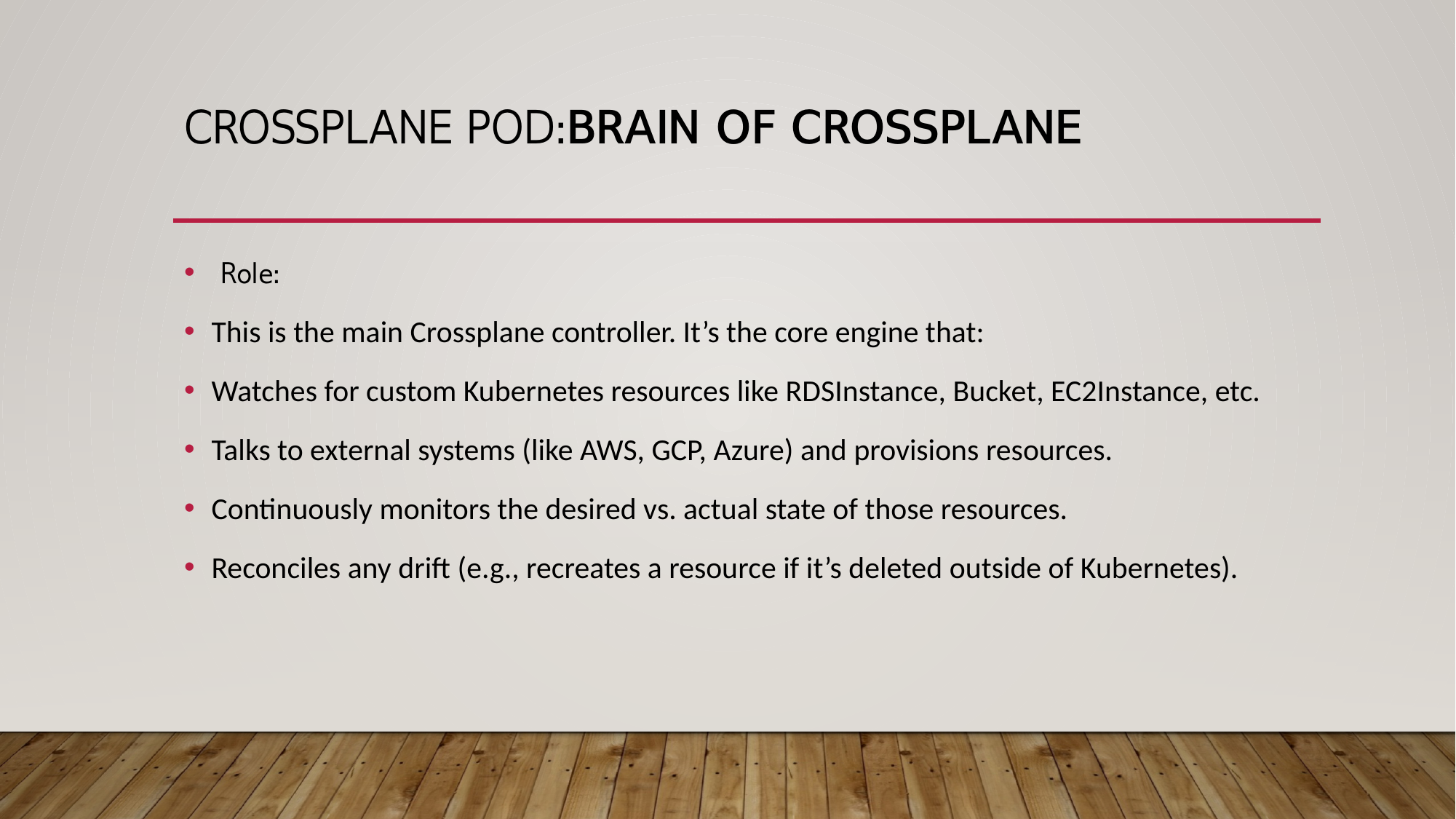

# Crossplane pod:brain of Crossplane
 Role:
This is the main Crossplane controller. It’s the core engine that:
Watches for custom Kubernetes resources like RDSInstance, Bucket, EC2Instance, etc.
Talks to external systems (like AWS, GCP, Azure) and provisions resources.
Continuously monitors the desired vs. actual state of those resources.
Reconciles any drift (e.g., recreates a resource if it’s deleted outside of Kubernetes).